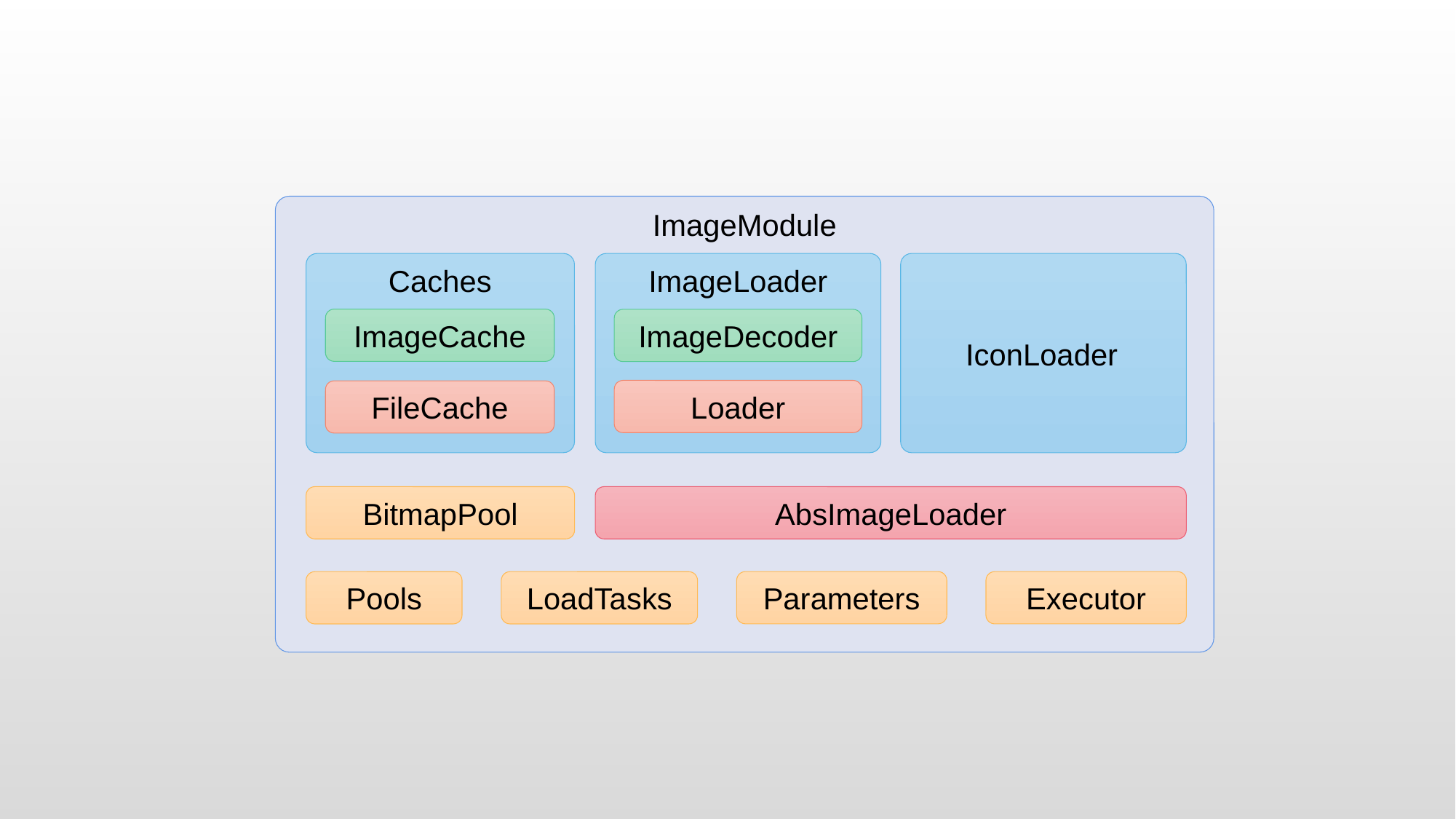

ImageModule

Caches

ImageLoader

ImageCache
ImageDecoder
IconLoader
Loader
FileCache
BitmapPool
AbsImageLoader
Parameters
Executor
Pools
LoadTasks